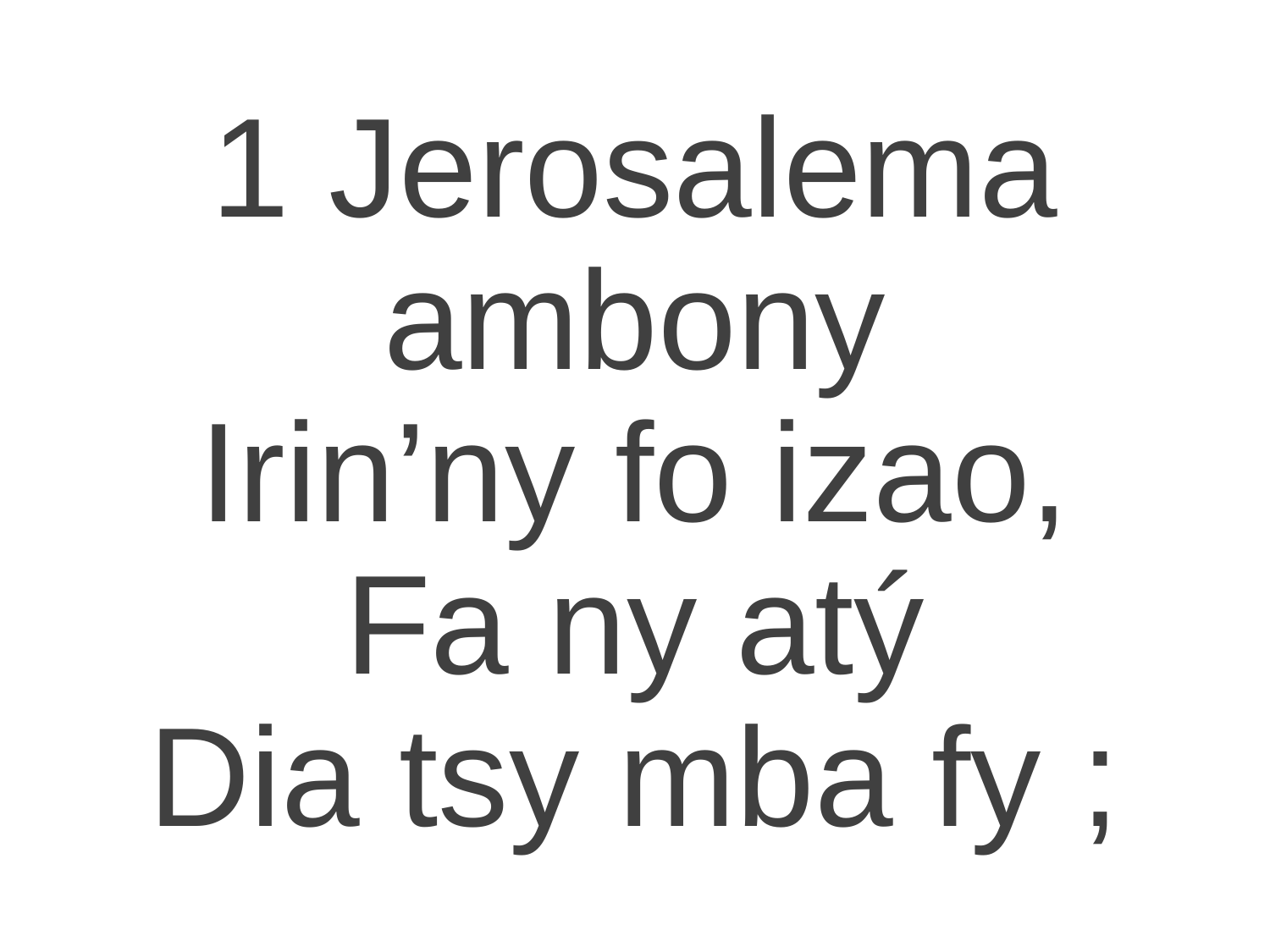

1 Jerosalema ambony
Irin’ny fo izao,
Fa ny atý
Dia tsy mba fy ;